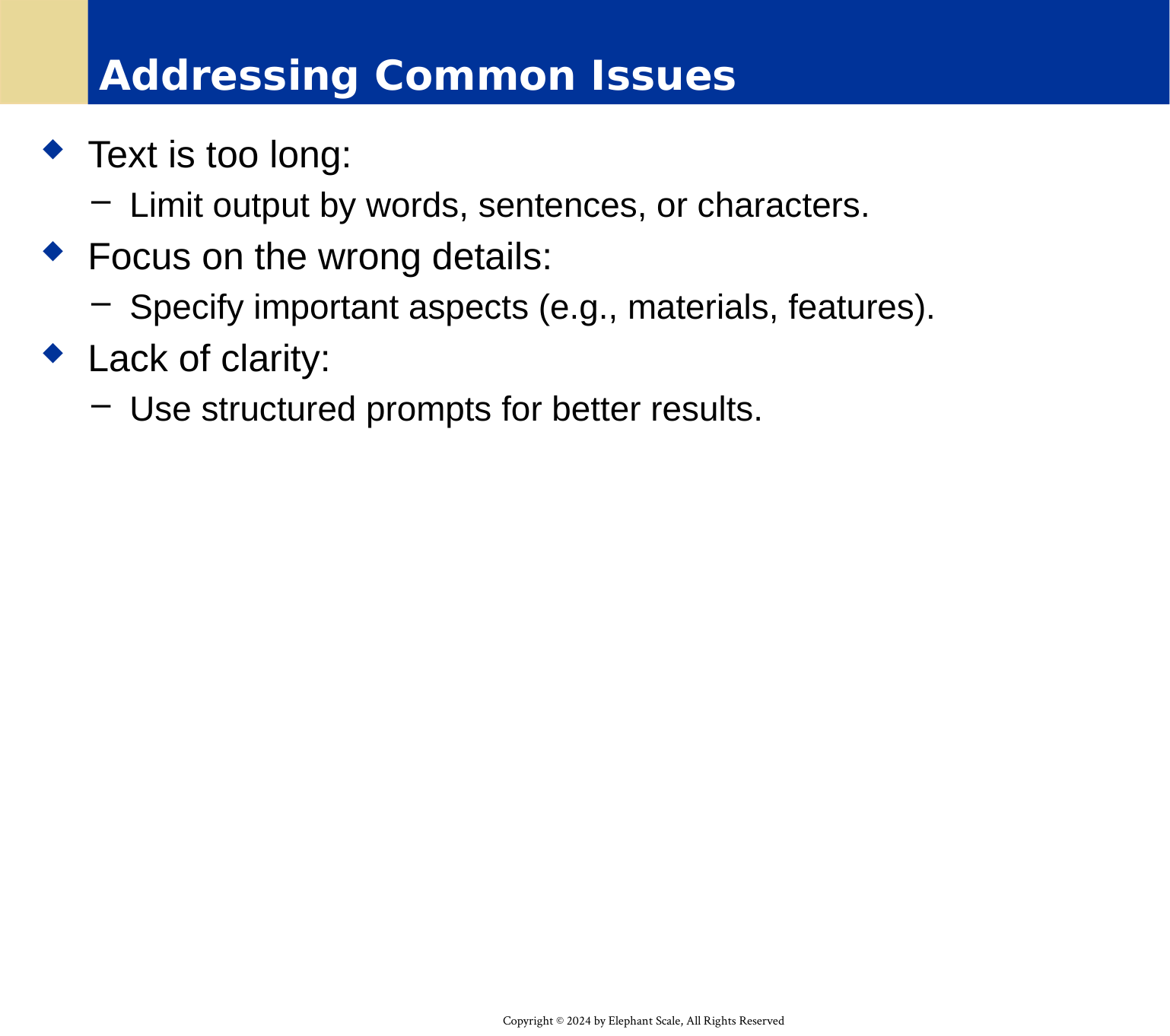

# Addressing Common Issues
 Text is too long:
 Limit output by words, sentences, or characters.
 Focus on the wrong details:
 Specify important aspects (e.g., materials, features).
 Lack of clarity:
 Use structured prompts for better results.
Copyright © 2024 by Elephant Scale, All Rights Reserved